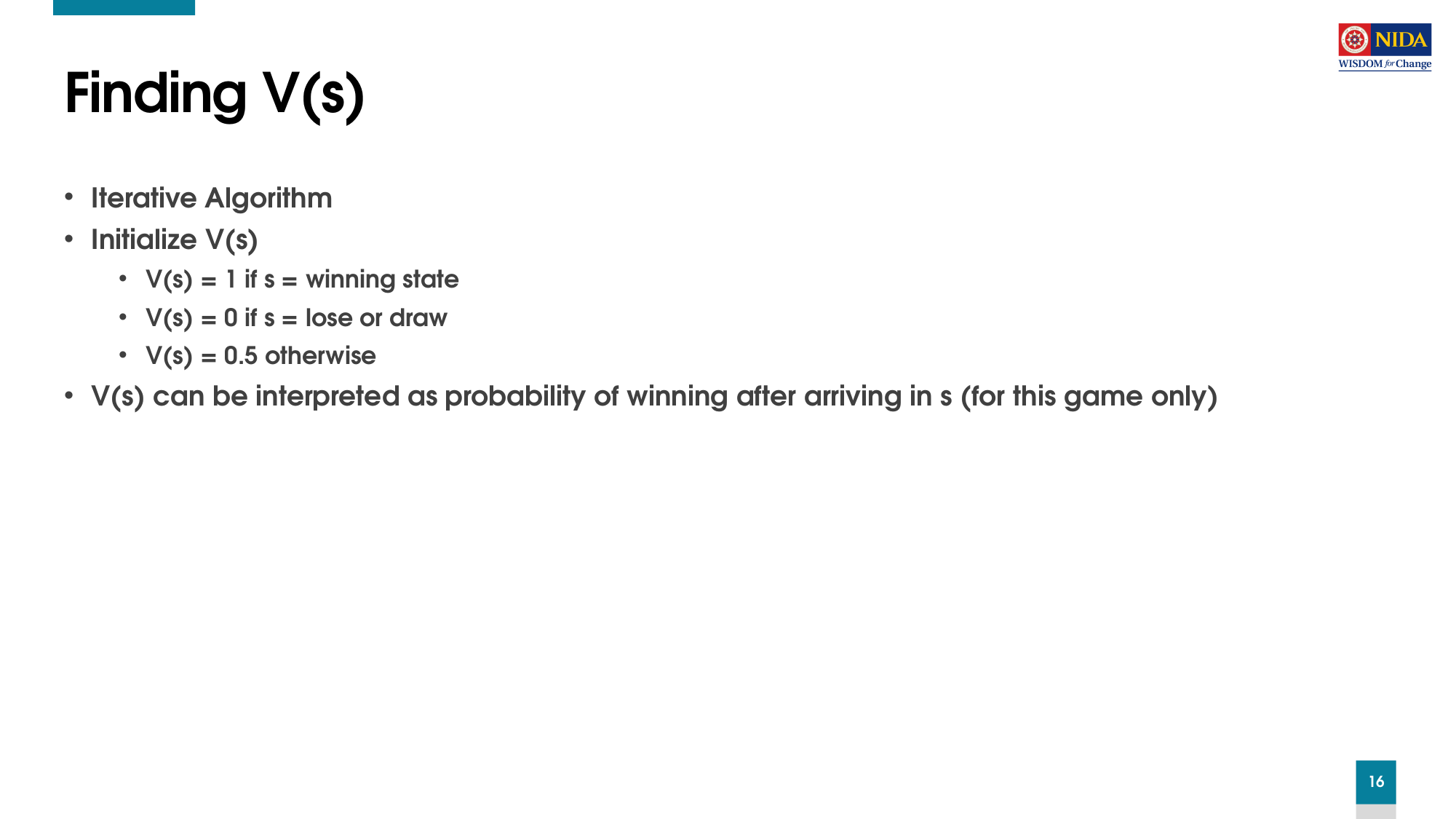

# Finding V(s)
Iterative Algorithm
Initialize V(s)
V(s) = 1 if s = winning state
V(s) = 0 if s = lose or draw
V(s) = 0.5 otherwise
V(s) can be interpreted as probability of winning after arriving in s (for this game only)